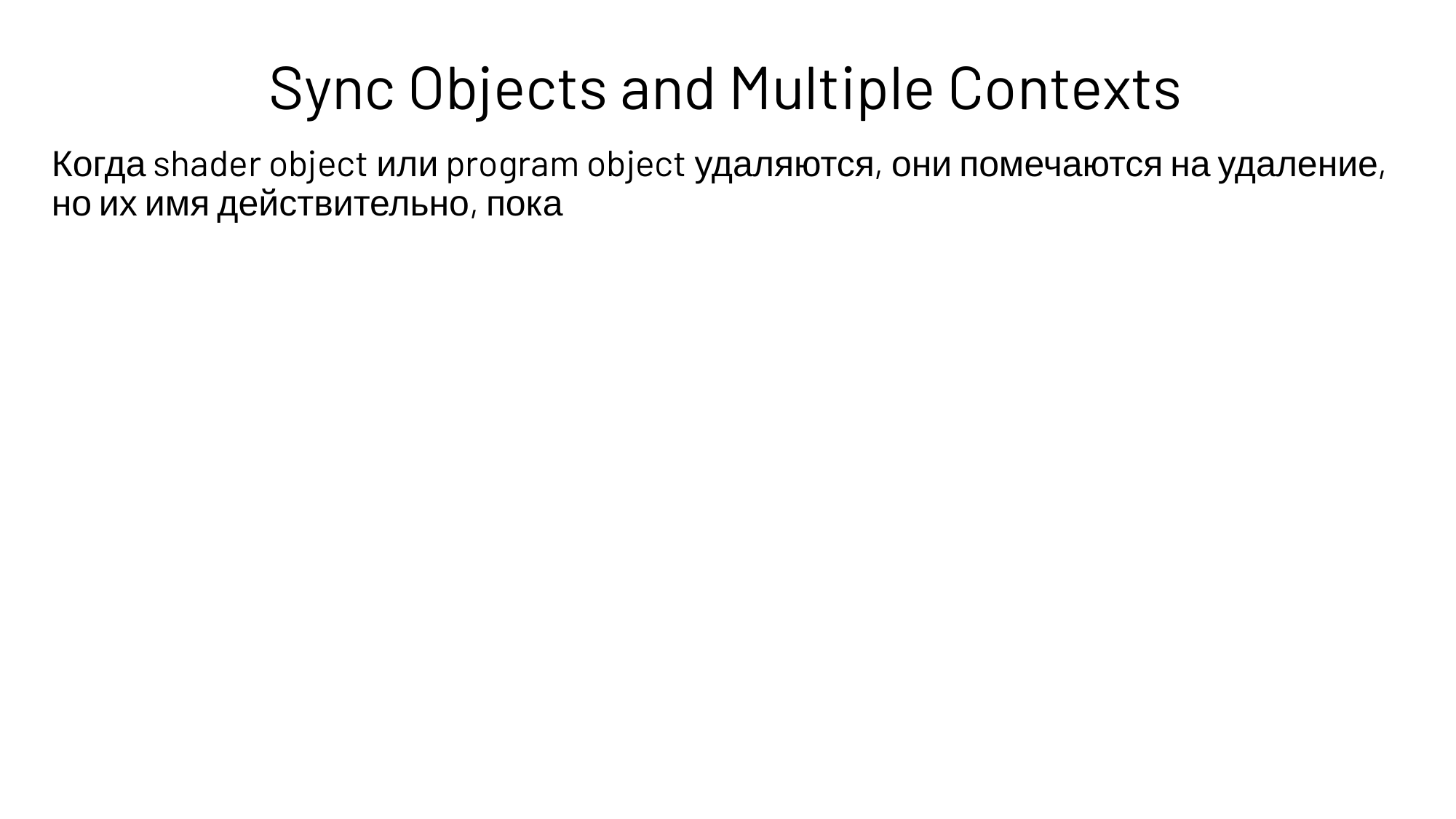

# Sync Objects and Multiple Contexts
Когда shader object или program object удаляются, они помечаются на удаление, но их имя действительно, пока